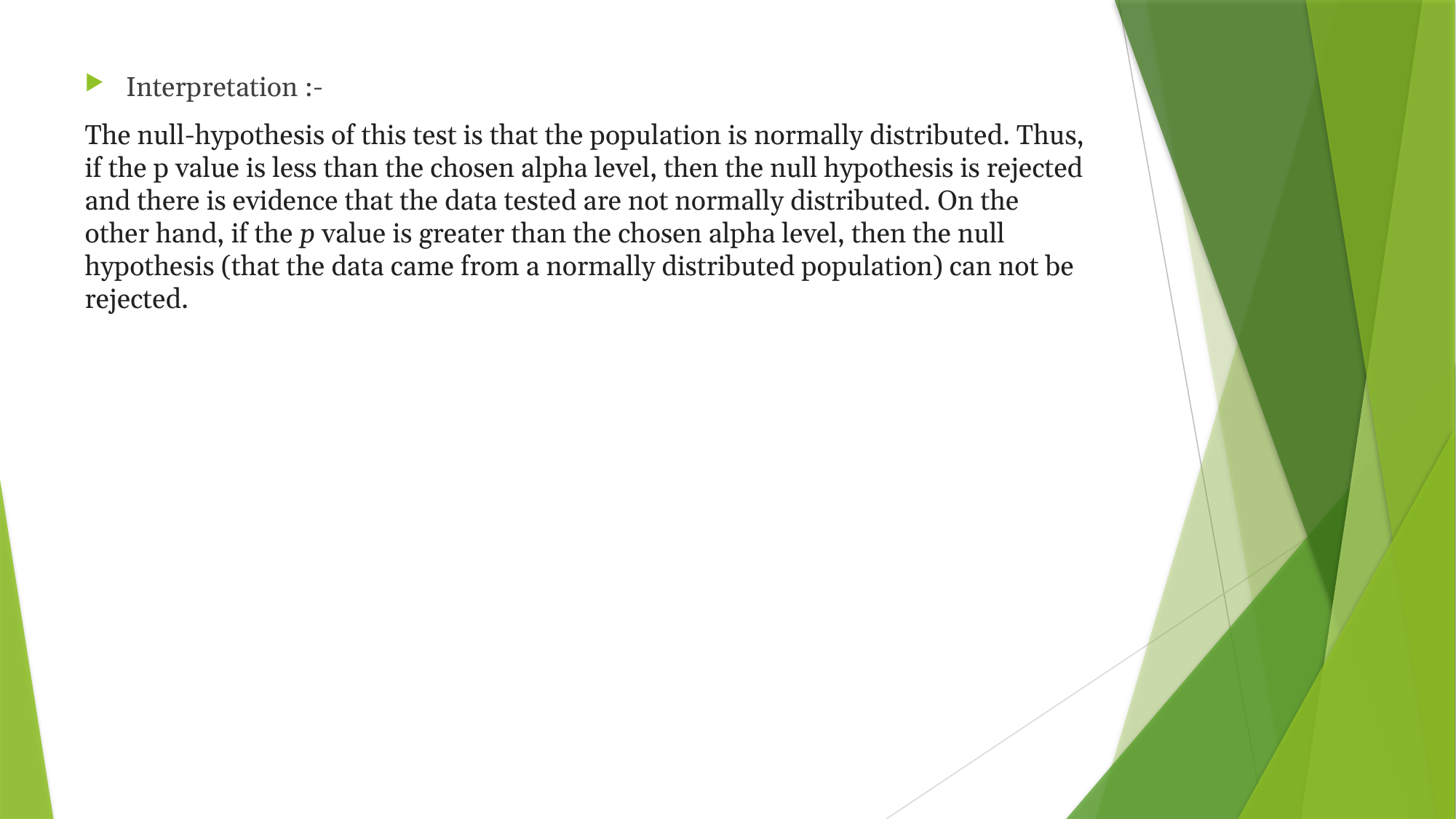

Interpretation :-
The null-hypothesis of this test is that the population is normally distributed. Thus, if the p value is less than the chosen alpha level, then the null hypothesis is rejected and there is evidence that the data tested are not normally distributed. On the other hand, if the p value is greater than the chosen alpha level, then the null hypothesis (that the data came from a normally distributed population) can not be rejected.